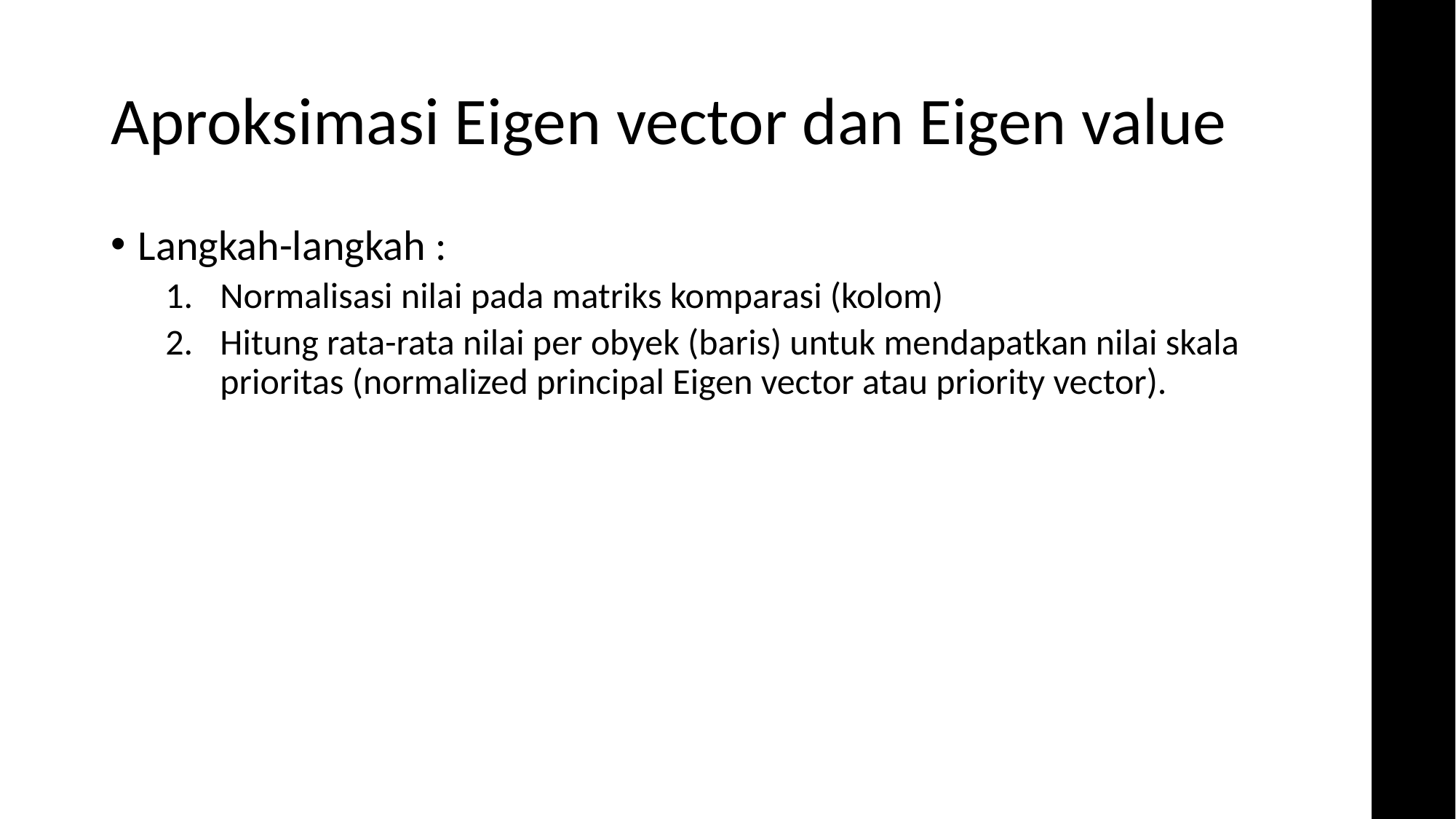

# Aproksimasi Eigen vector dan Eigen value
Langkah-langkah :
Normalisasi nilai pada matriks komparasi (kolom)
Hitung rata-rata nilai per obyek (baris) untuk mendapatkan nilai skala prioritas (normalized principal Eigen vector atau priority vector).